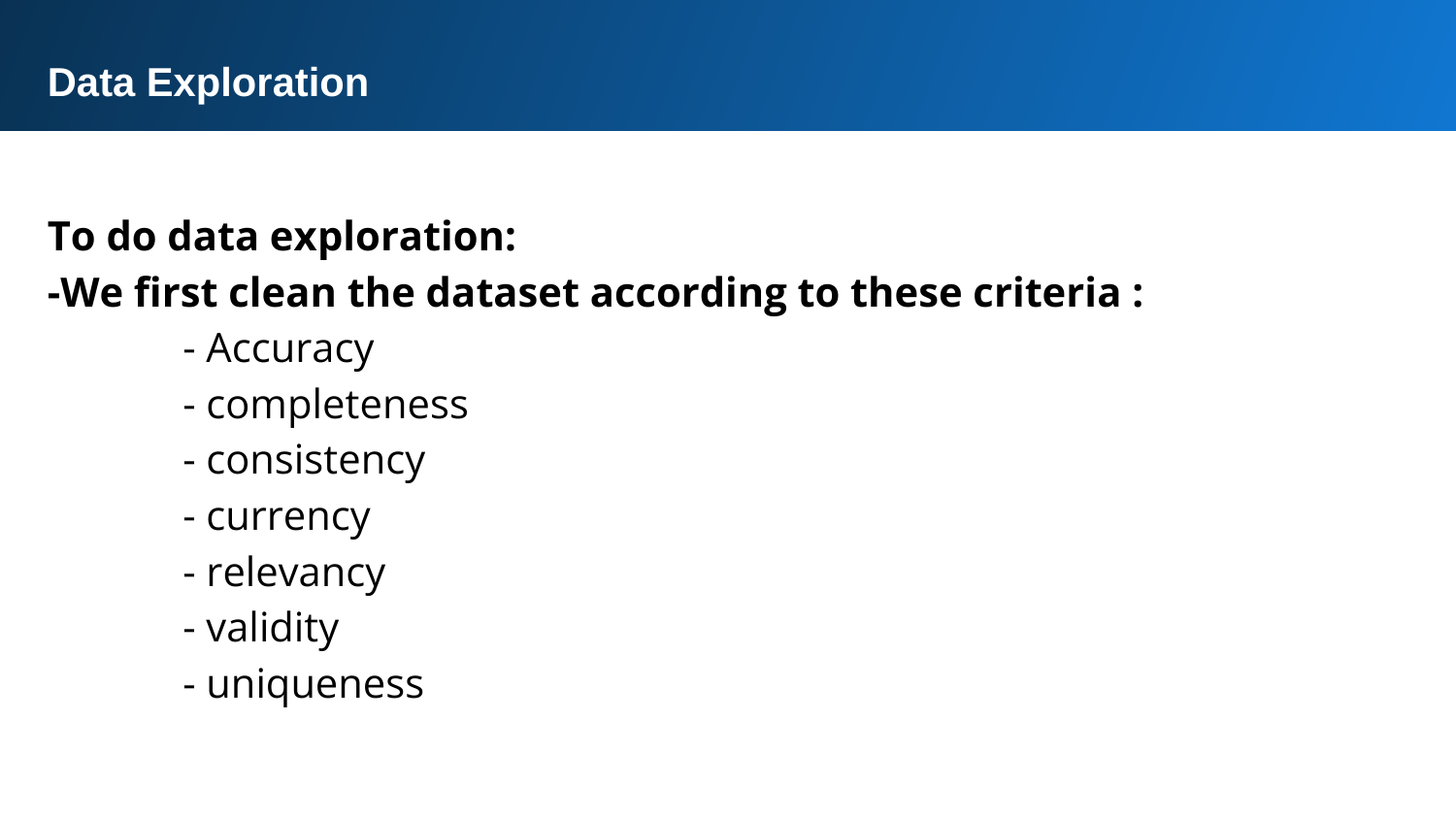

Data Exploration
To do data exploration:
-We first clean the dataset according to these criteria :
             - Accuracy
             - completeness
             - consistency
             - currency
             - relevancy
             - validity
             - uniqueness